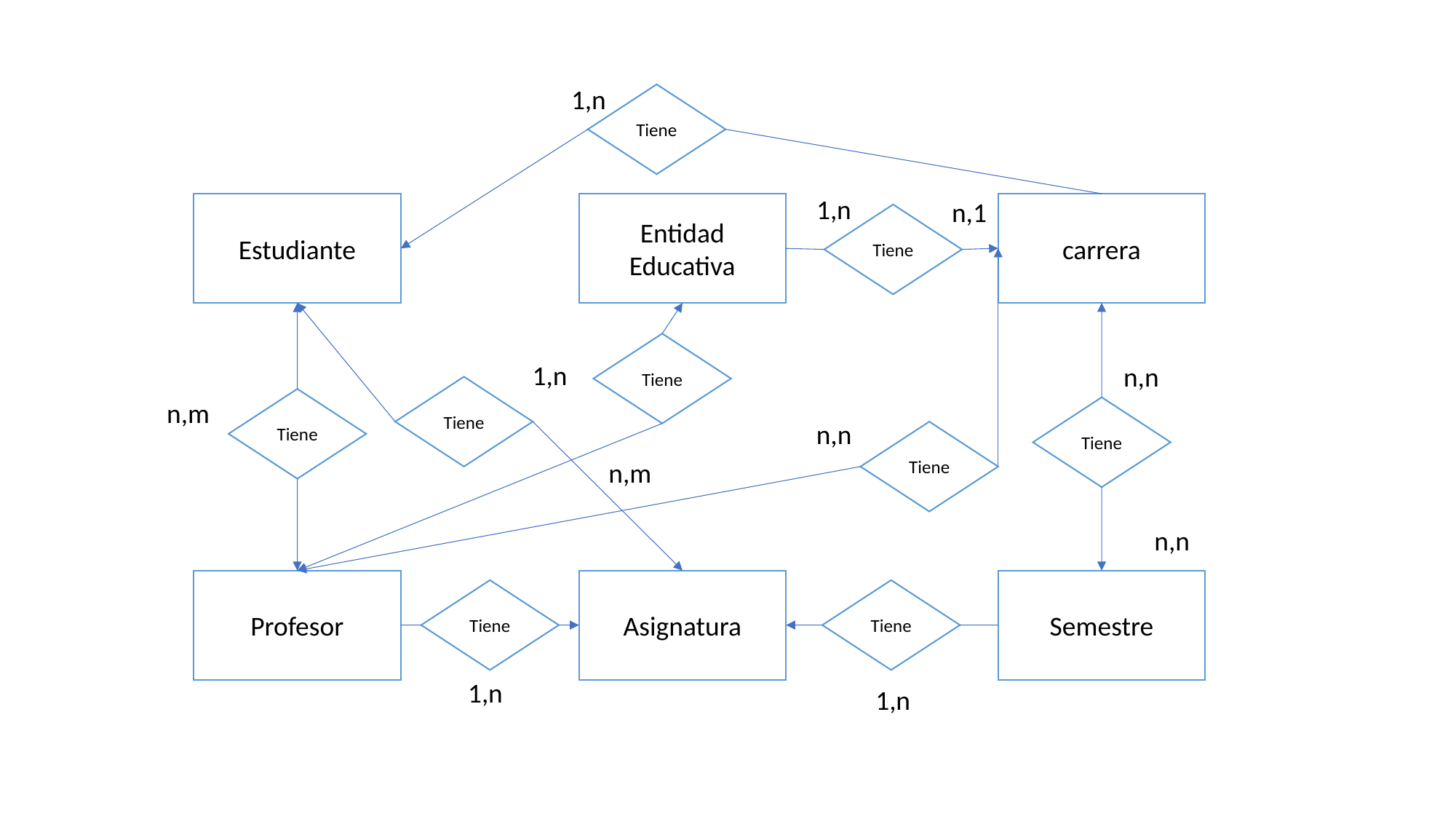

1,n
Tiene
1,n
n,1
carrera
Estudiante
Entidad Educativa
Tiene
Tiene
1,n
n,n
Tiene
Tiene
n,m
Tiene
n,n
Tiene
n,m
n,n
Profesor
Asignatura
Semestre
Tiene
Tiene
1,n
1,n